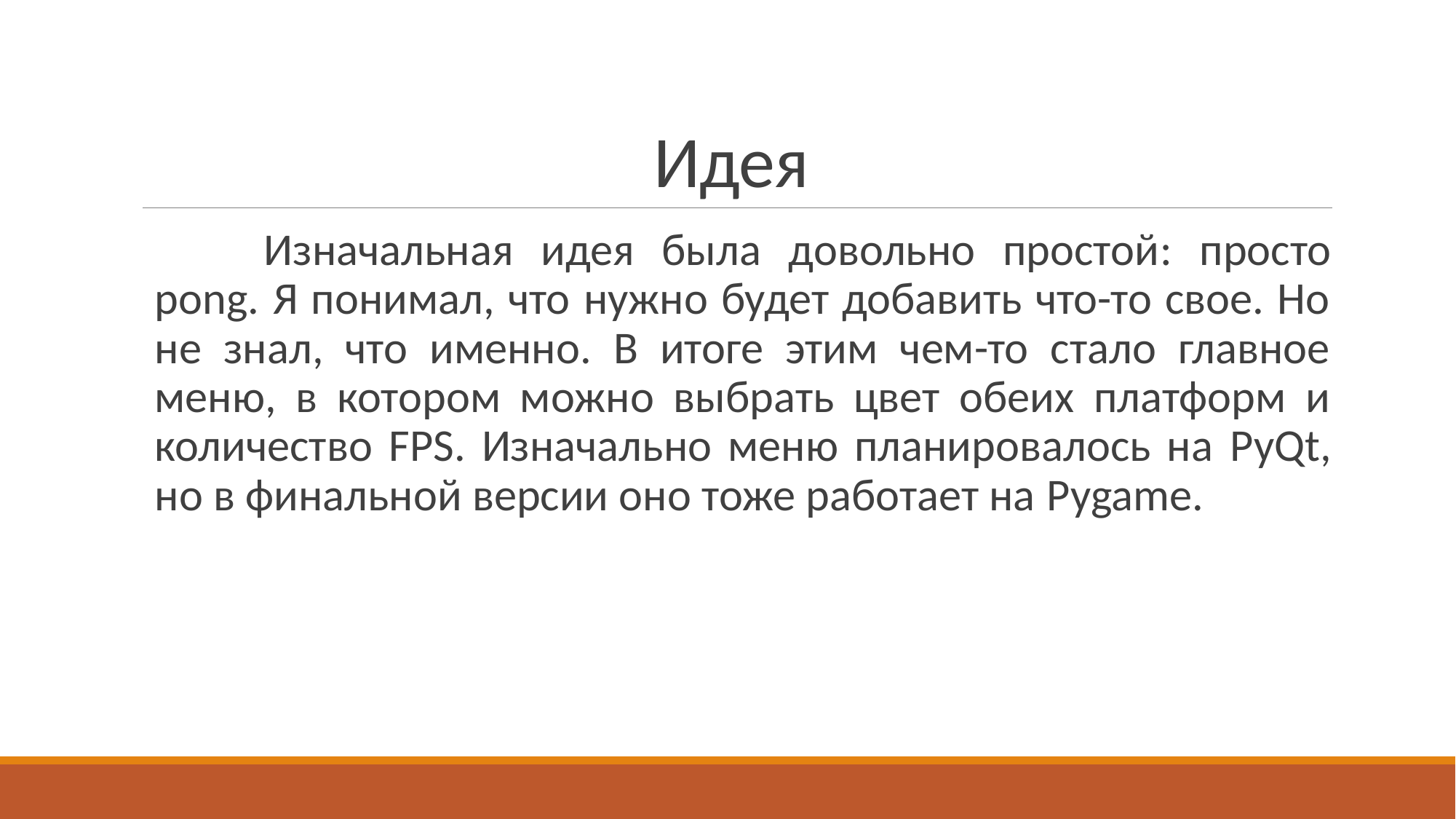

# Идея
	Изначальная идея была довольно простой: просто pong. Я понимал, что нужно будет добавить что-то свое. Но не знал, что именно. В итоге этим чем-то стало главное меню, в котором можно выбрать цвет обеих платформ и количество FPS. Изначально меню планировалось на PyQt, но в финальной версии оно тоже работает на Pygame.